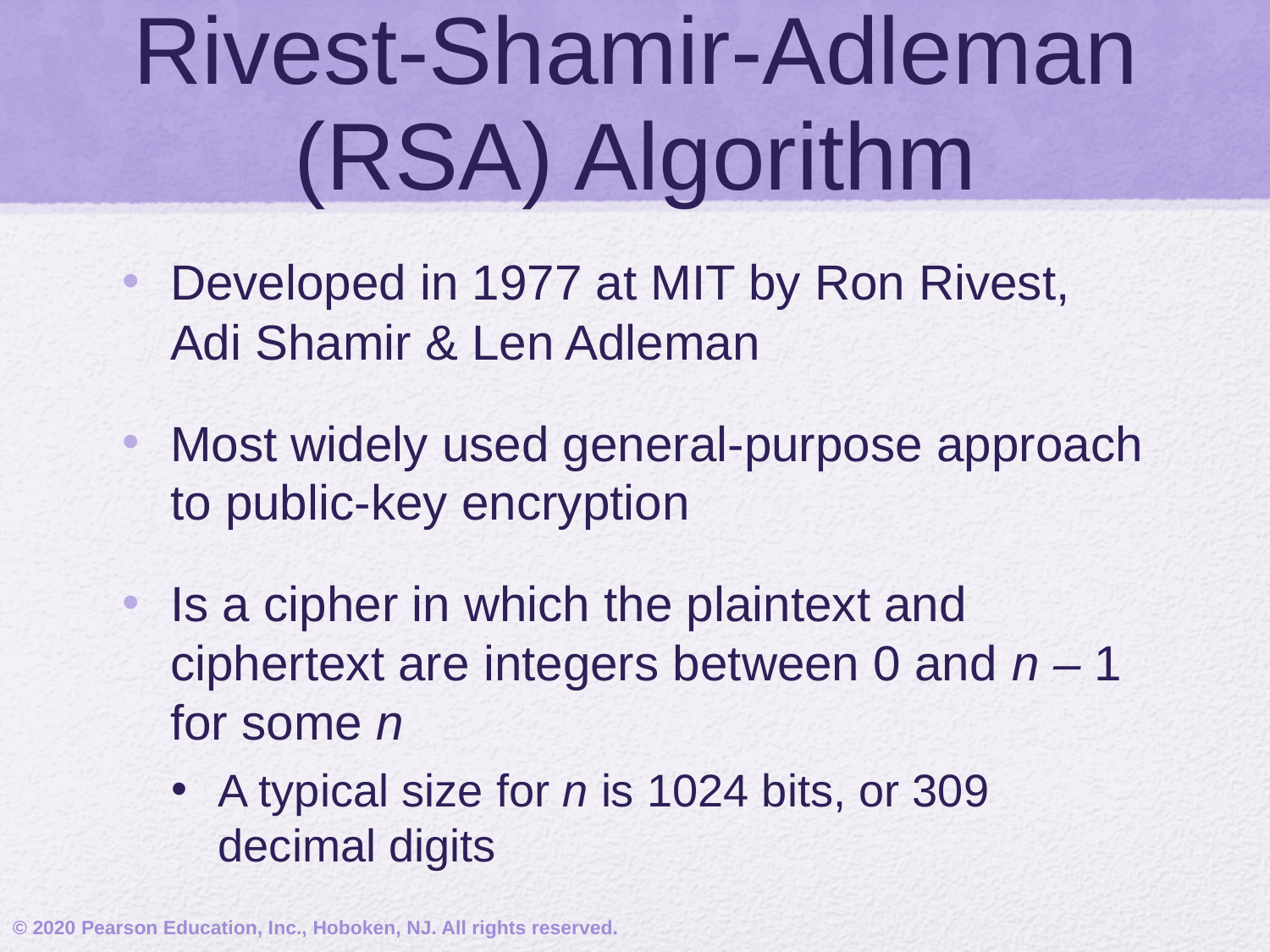

# Rivest-Shamir-Adleman (RSA) Algorithm
Developed in 1977 at MIT by Ron Rivest, Adi Shamir & Len Adleman
Most widely used general-purpose approach to public-key encryption
Is a cipher in which the plaintext and ciphertext are integers between 0 and n – 1 for some n
A typical size for n is 1024 bits, or 309 decimal digits
© 2020 Pearson Education, Inc., Hoboken, NJ. All rights reserved.